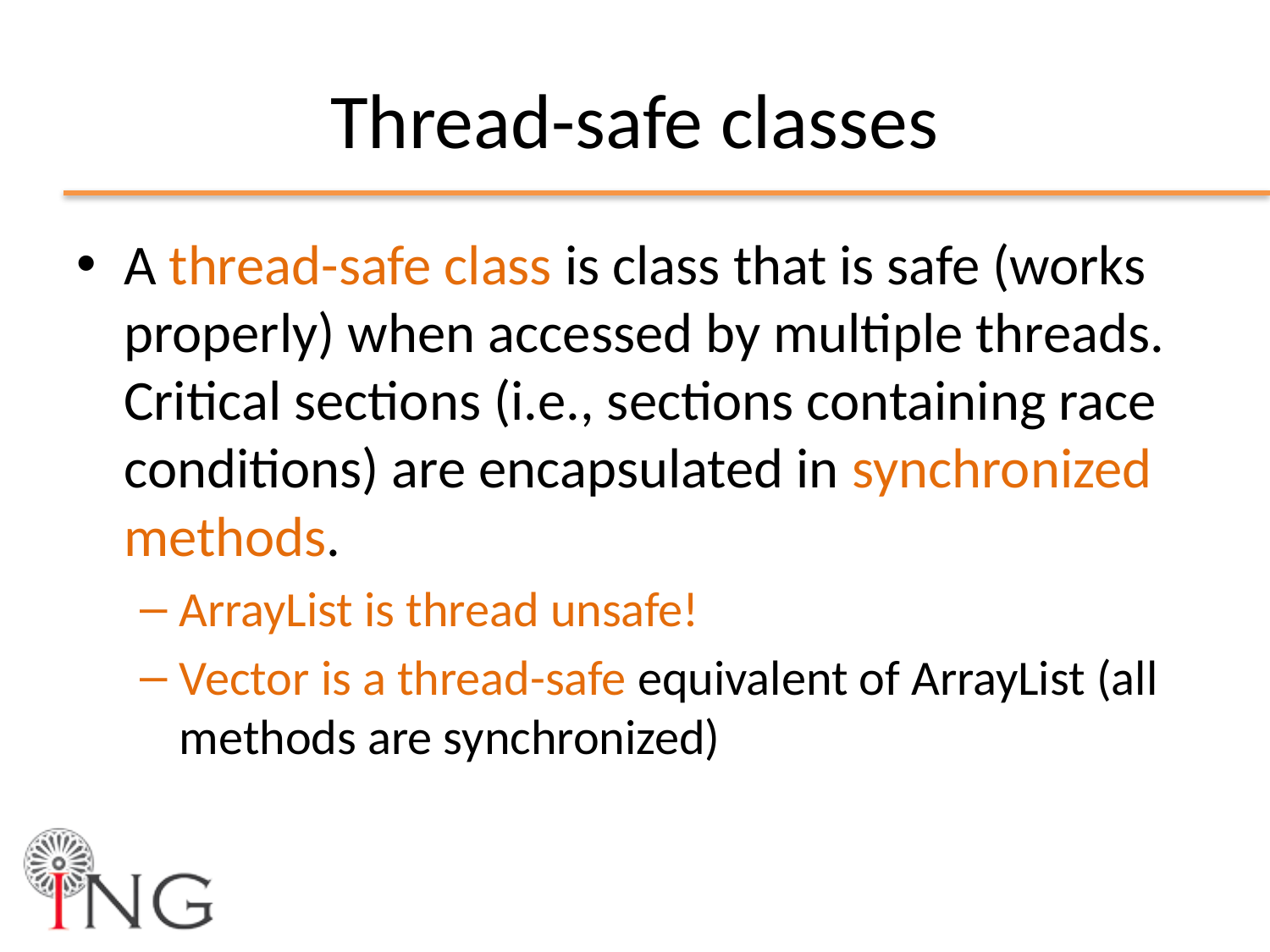

# Thread-safe classes
A thread-safe class is class that is safe (works properly) when accessed by multiple threads. Critical sections (i.e., sections containing race conditions) are encapsulated in synchronized methods.
ArrayList is thread unsafe!
Vector is a thread-safe equivalent of ArrayList (all methods are synchronized)